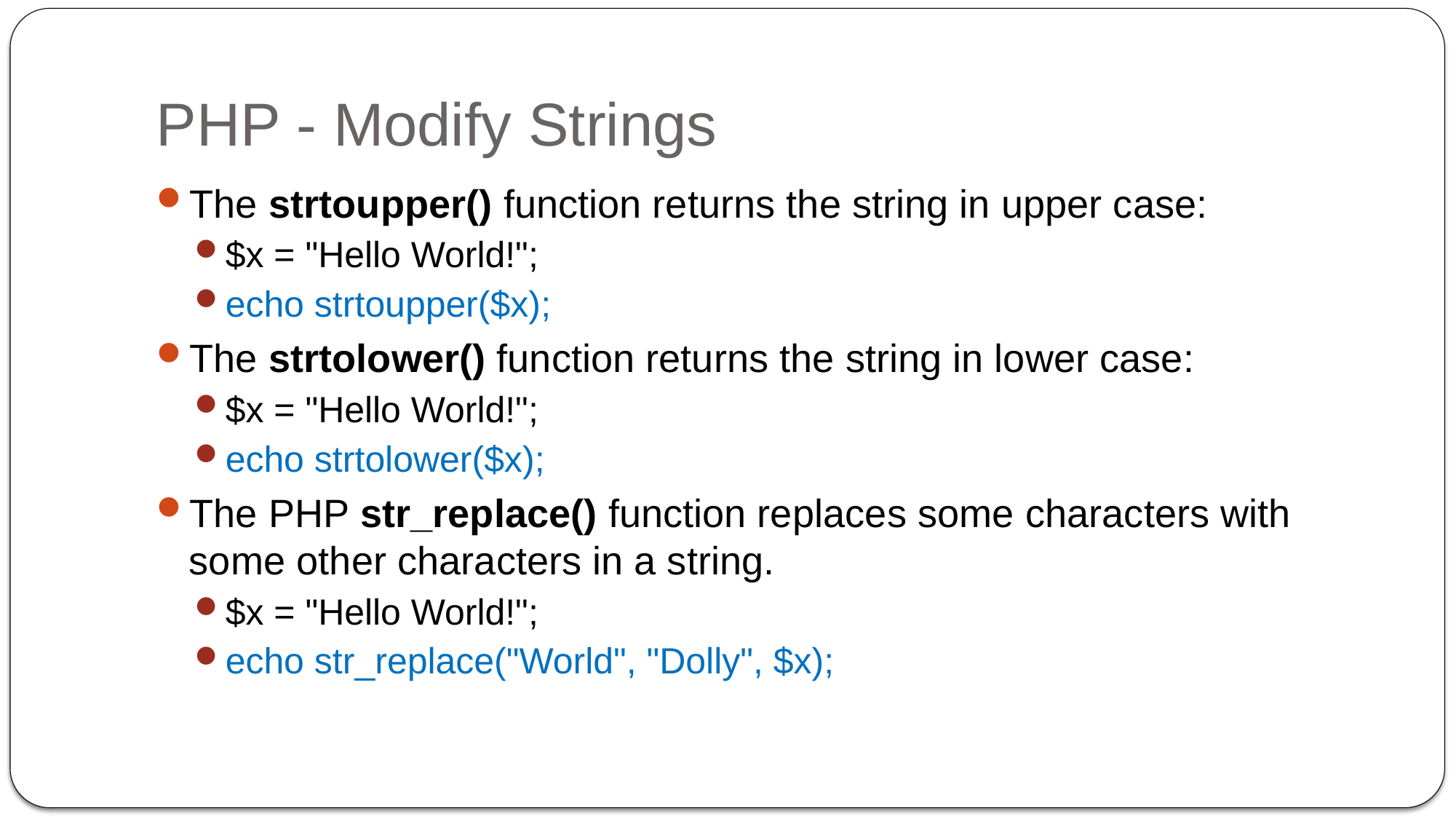

# PHP - Modify Strings
The strtoupper() function returns the string in upper case:
$x = "Hello World!";
echo strtoupper($x);
The strtolower() function returns the string in lower case:
$x = "Hello World!";
echo strtolower($x);
The PHP str_replace() function replaces some characters with some other characters in a string.
$x = "Hello World!";
echo str_replace("World", "Dolly", $x);